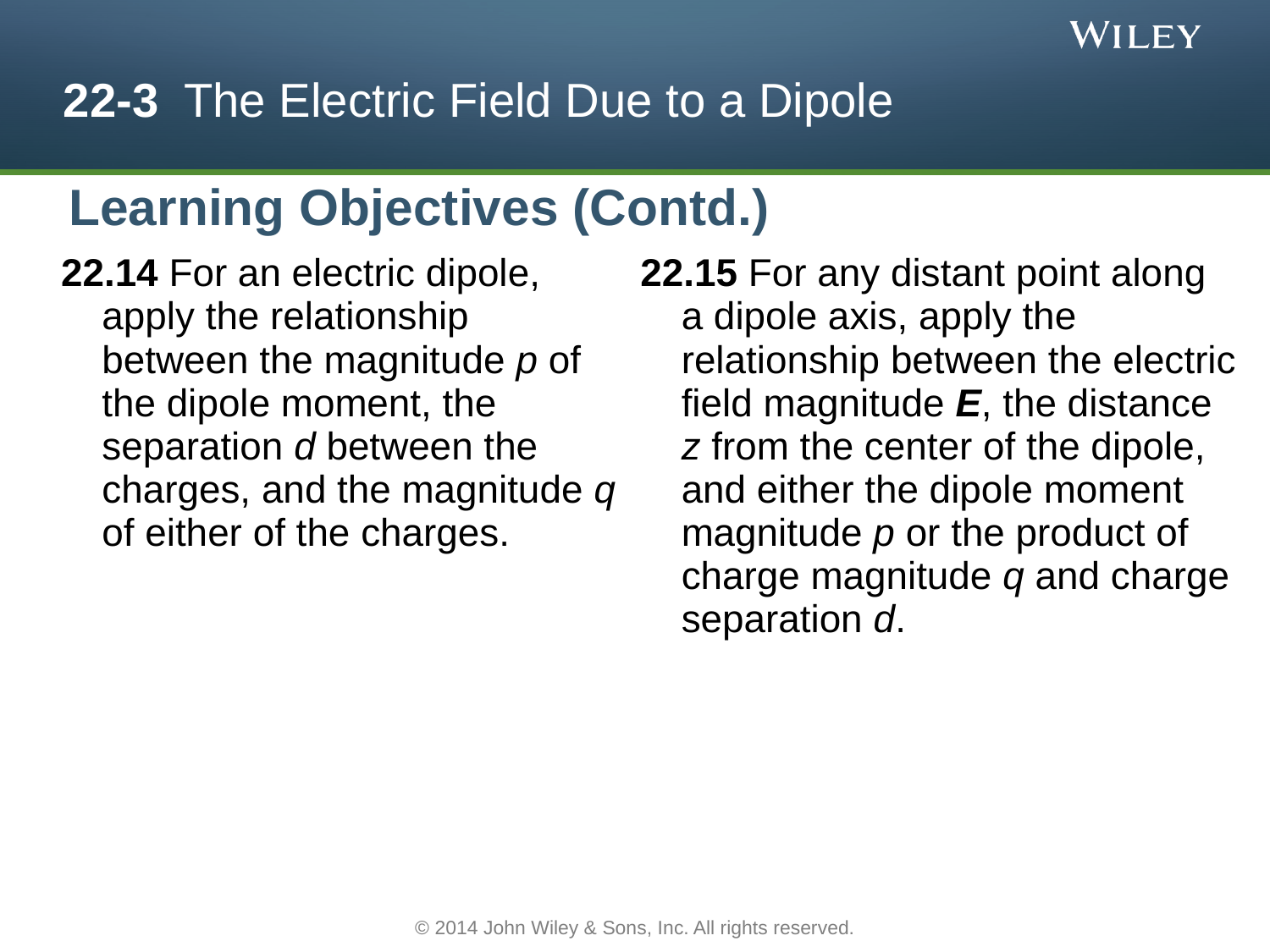

# 22-3  The Electric Field Due to a Dipole
Learning Objectives (Contd.)
22.14 For an electric dipole, apply the relationship between the magnitude p of the dipole moment, the separation d between the charges, and the magnitude q of either of the charges.
22.15 For any distant point along a dipole axis, apply the relationship between the electric field magnitude E, the distance z from the center of the dipole, and either the dipole moment magnitude p or the product of charge magnitude q and charge separation d.
© 2014 John Wiley & Sons, Inc. All rights reserved.